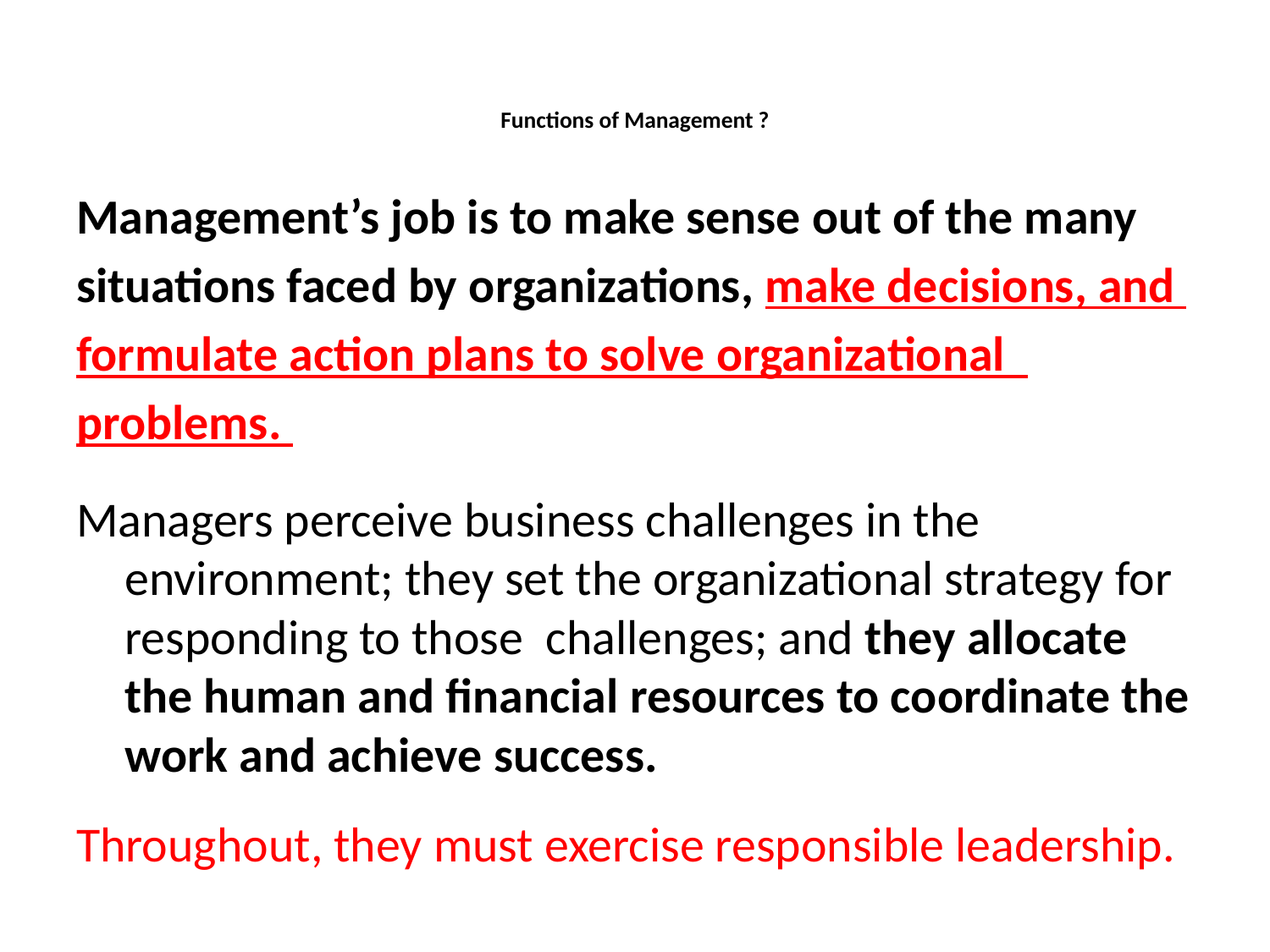

# Functions of Management ?
Management’s job is to make sense out of the many
situations faced by organizations, make decisions, and
formulate action plans to solve organizational
problems.

Managers perceive business challenges in the environment; they set the organizational strategy for responding to those  challenges; and they allocate the human and financial resources to coordinate the work and achieve success.

Throughout, they must exercise responsible leadership.